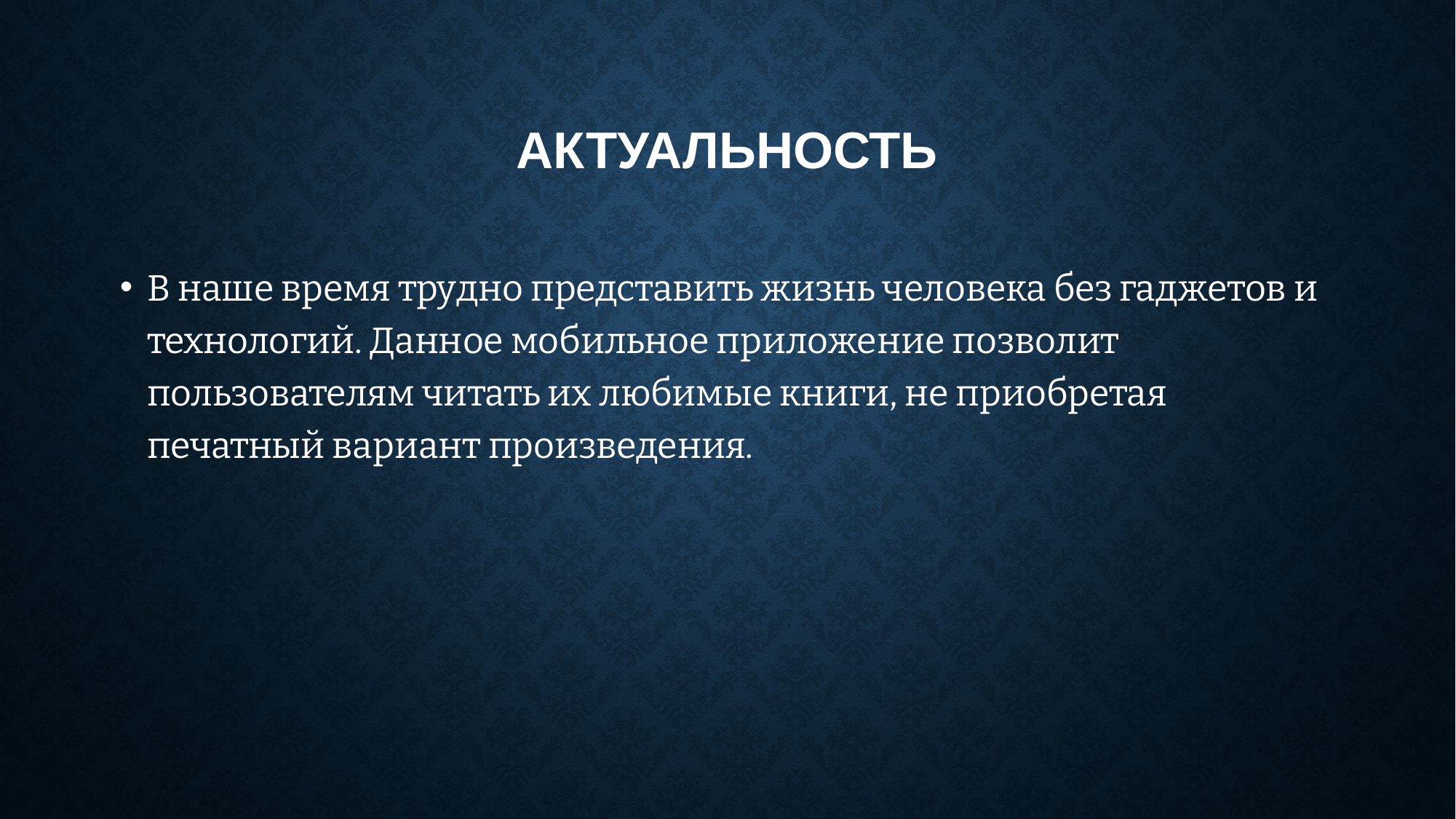

# Актуальность
В наше время трудно представить жизнь человека без гаджетов и технологий. Данное мобильное приложение позволит пользователям читать их любимые книги, не приобретая печатный вариант произведения.